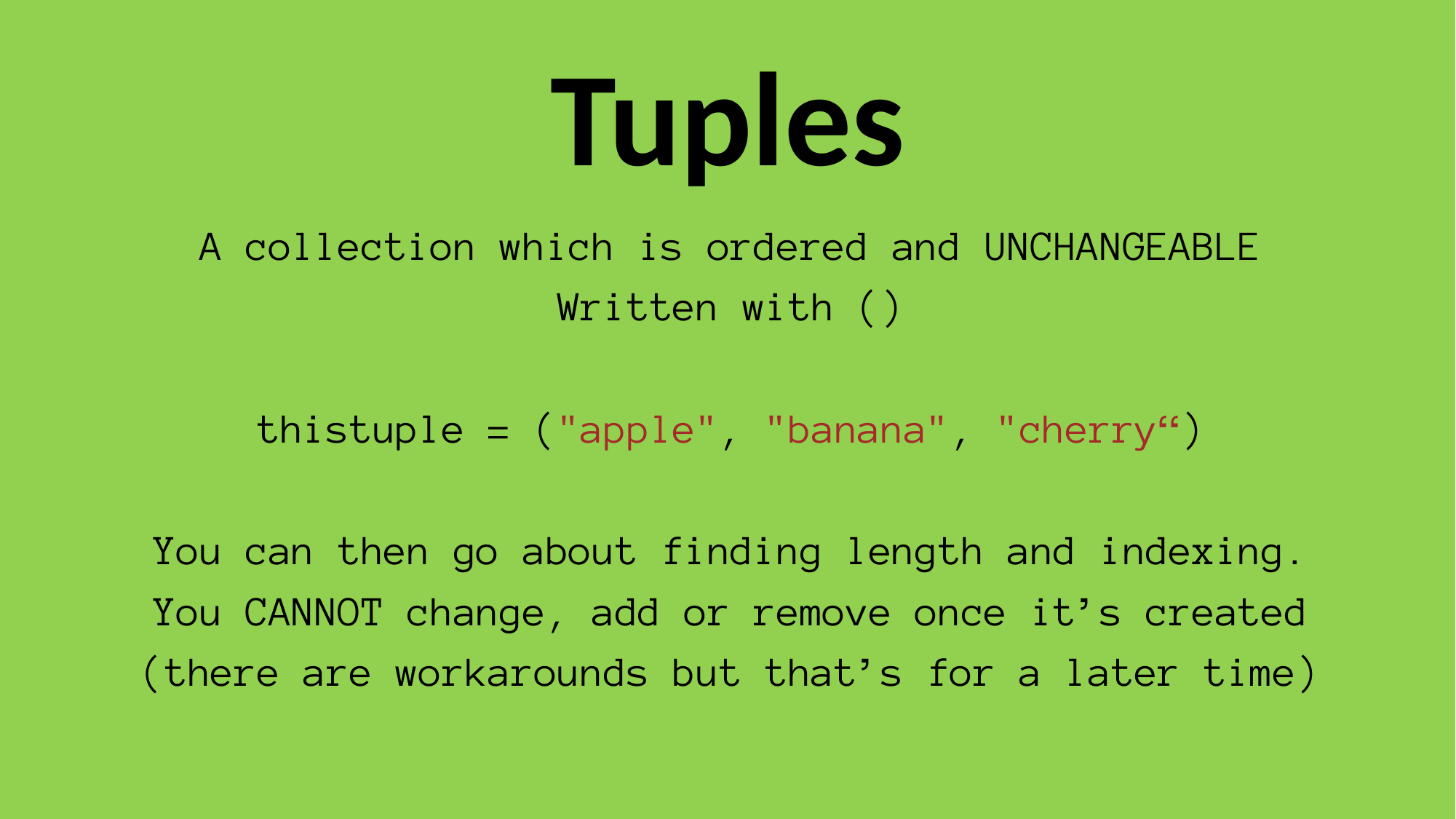

# Tuples
A collection which is ordered and UNCHANGEABLE
Written with ()

thistuple = ("apple", "banana", "cherry“)

You can then go about finding length and indexing.
You CANNOT change, add or remove once it’s created
(there are workarounds but that’s for a later time)